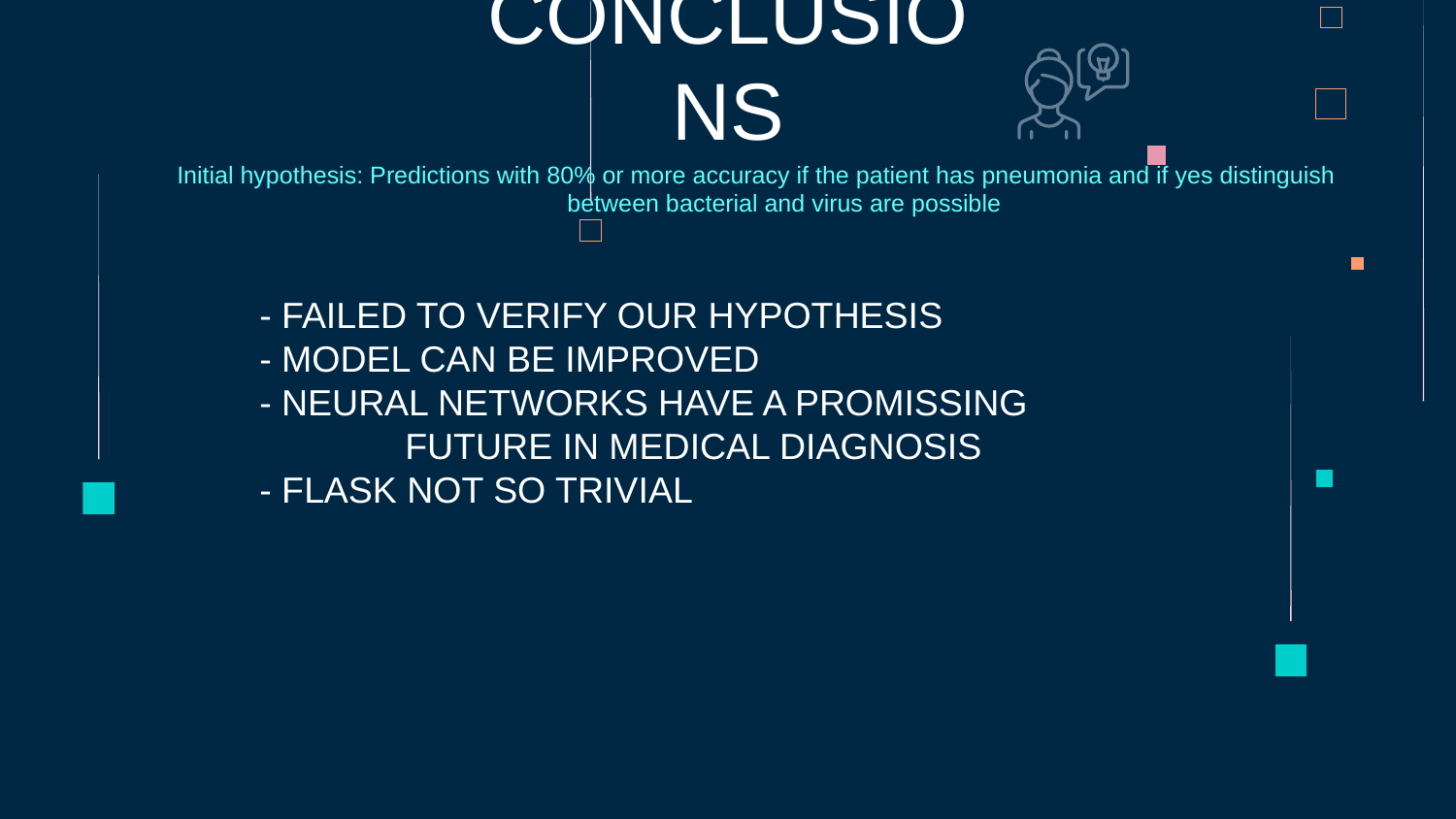

# CONCLUSIONS

Initial hypothesis: Predictions with 80% or more accuracy if the patient has pneumonia and if yes distinguish between bacterial and virus are possible
- FAILED TO VERIFY OUR HYPOTHESIS
- MODEL CAN BE IMPROVED
- NEURAL NETWORKS HAVE A PROMISSING 	FUTURE IN MEDICAL DIAGNOSIS
- FLASK NOT SO TRIVIAL